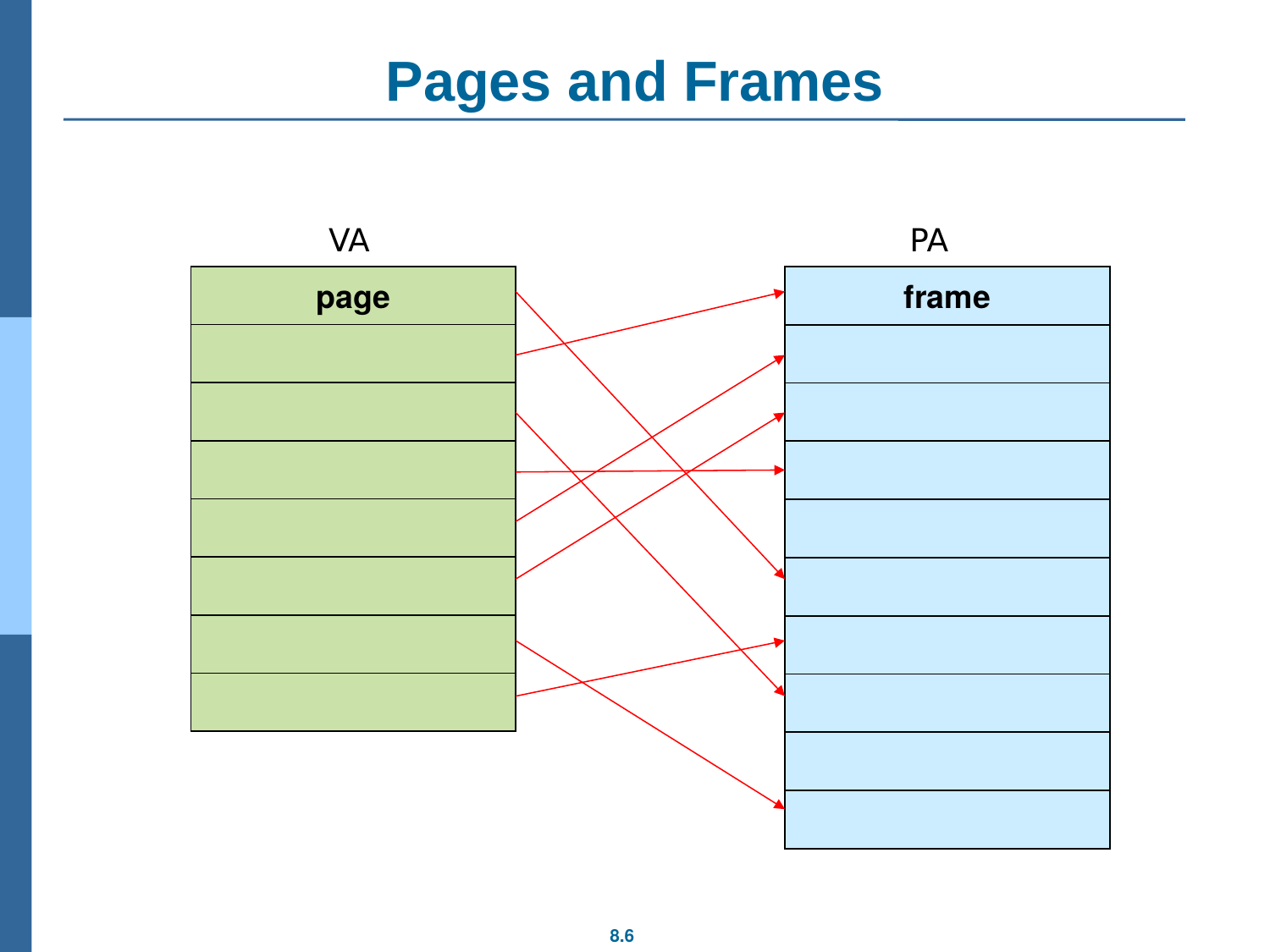

# Pages and Frames
VA
PA
| page |
| --- |
|  |
|  |
|  |
|  |
|  |
|  |
|  |
| frame |
| --- |
|  |
|  |
|  |
|  |
|  |
|  |
|  |
|  |
|  |